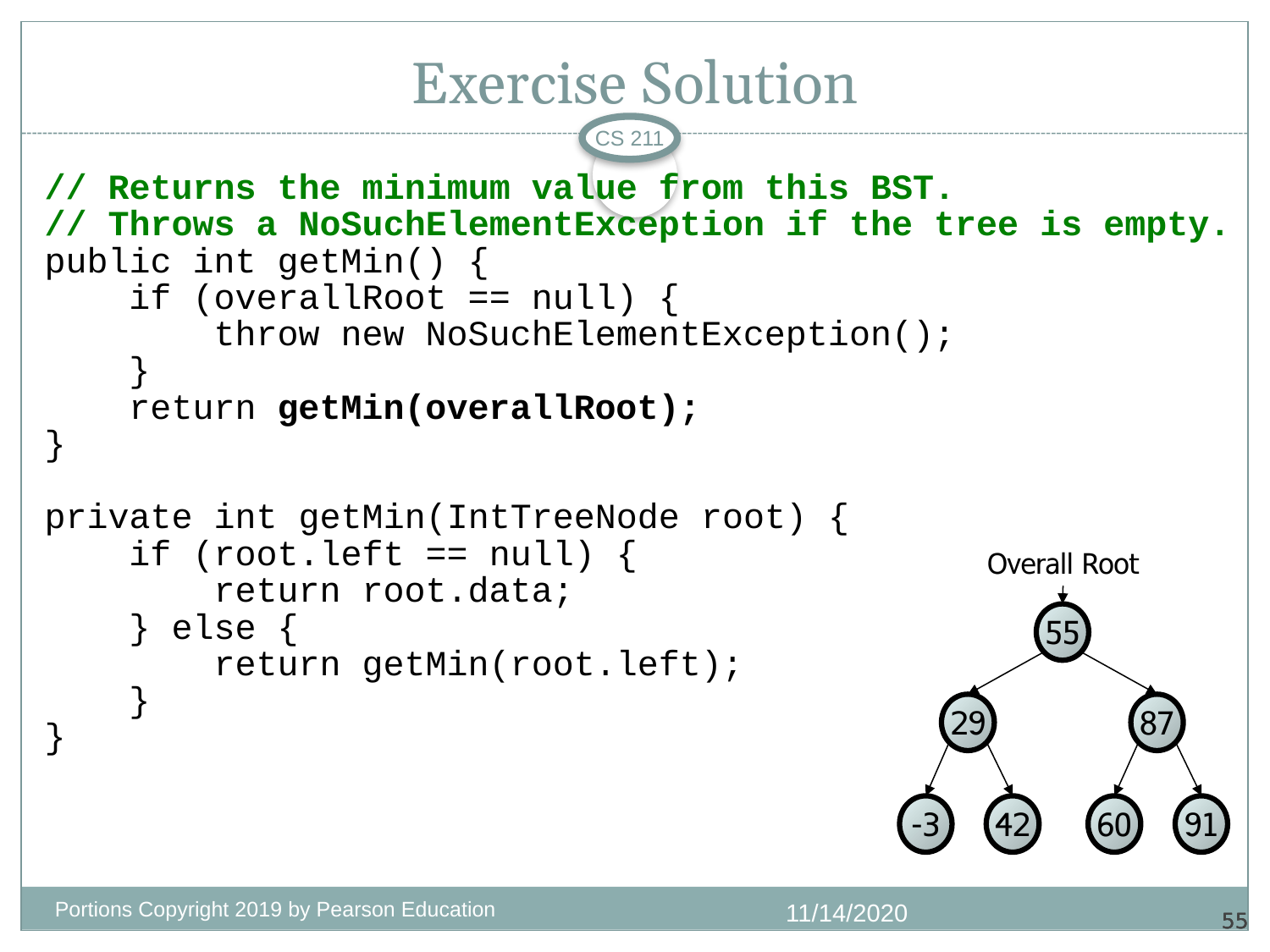

# Exercise Solution
CS 211
// Returns the minimum value from this BST.
// Throws a NoSuchElementException if the tree is empty.
public int getMin() {
    if (overallRoot == null) {
        throw new NoSuchElementException();
    }
    return getMin(overallRoot);
}

private int getMin(IntTreeNode root) {
    if (root.left == null) {
        return root.data;
    } else {
        return getMin(root.left);
    }
}
Overall Root
55
29
87
-3
42
60
91
Portions Copyright 2019 by Pearson Education
11/14/2020